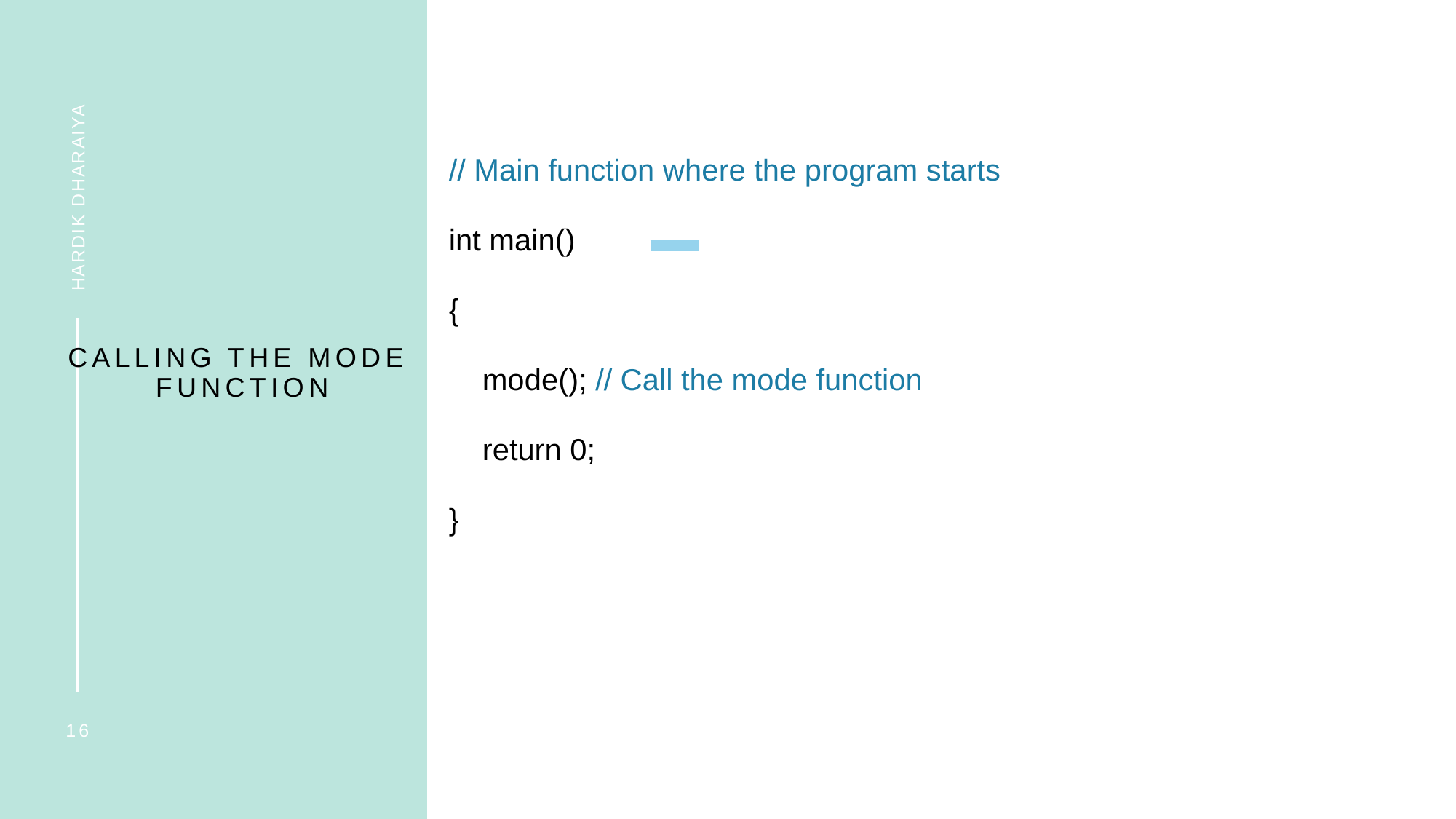

// Main function where the program starts
int main()
{
    mode(); // Call the mode function
    return 0;
}

HARDIK DHARAIYA
Calling the mode
 function
16